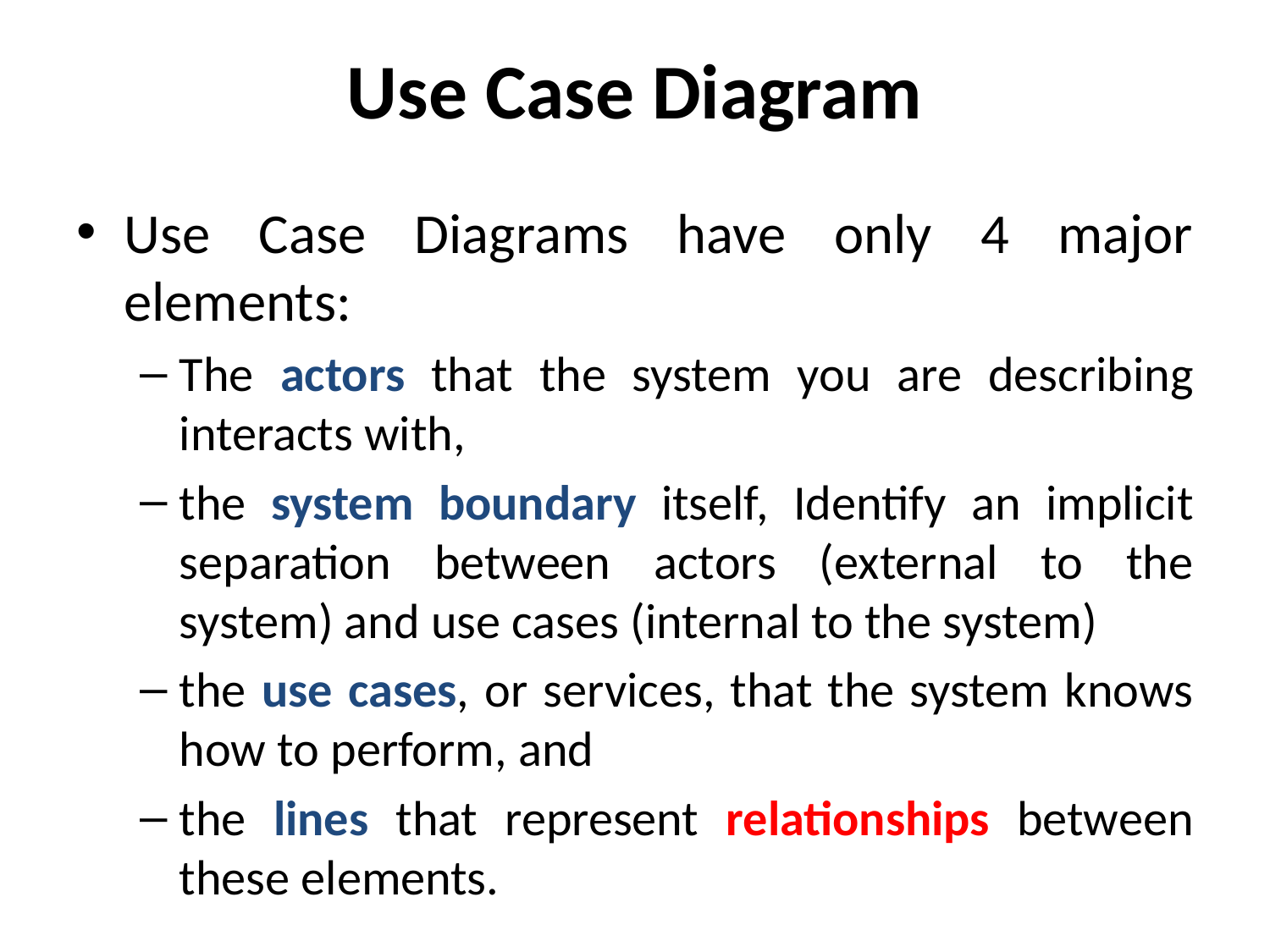

# Use Case Diagram
Use Case Diagrams have only 4 major elements:
The actors that the system you are describing interacts with,
the system boundary itself, Identify an implicit separation between actors (external to the system) and use cases (internal to the system)
the use cases, or services, that the system knows how to perform, and
the lines that represent relationships between these elements.